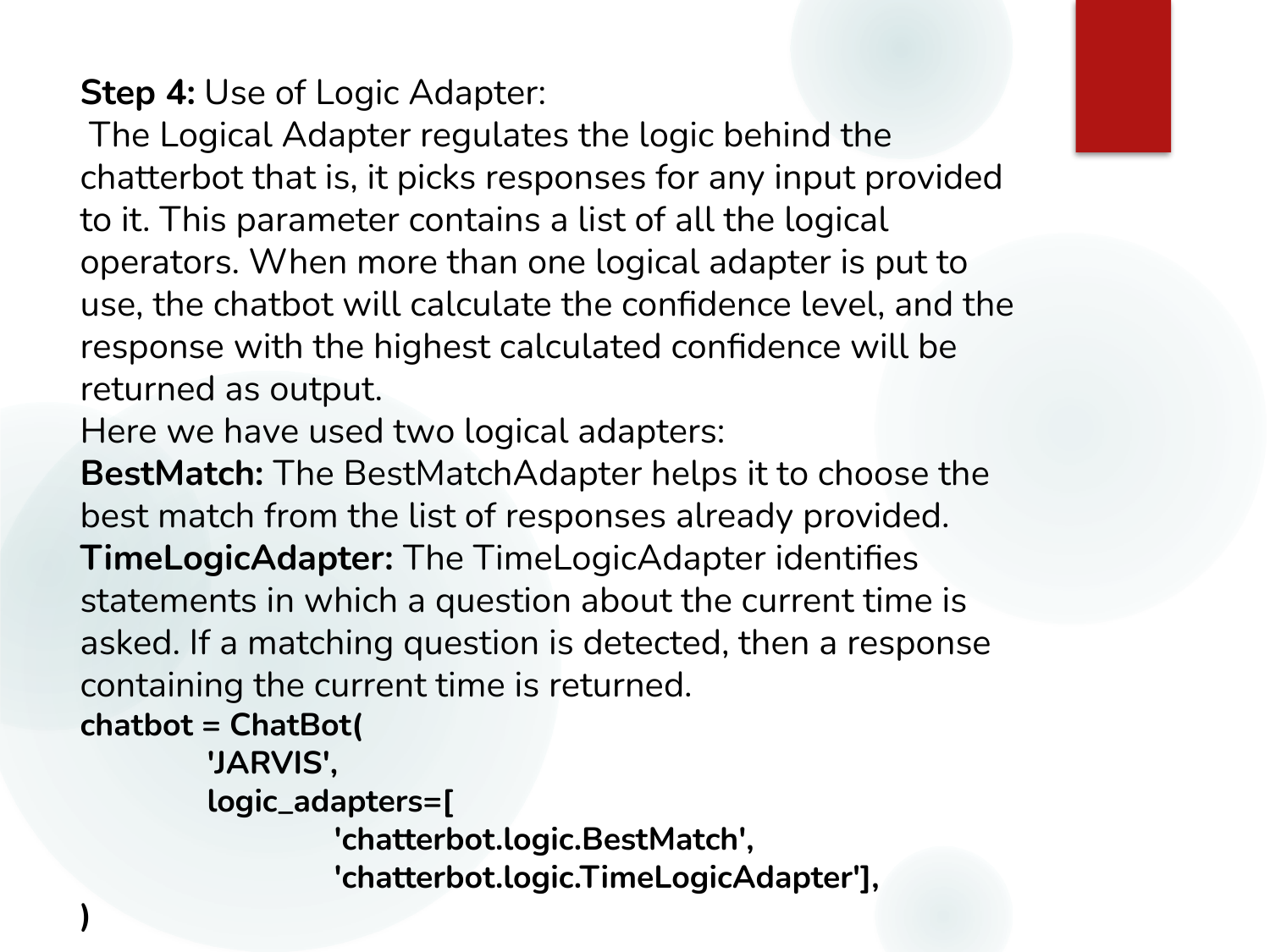

# Step 4: Use of Logic Adapter:  The Logical Adapter regulates the logic behind the chatterbot that is, it picks responses for any input provided to it. This parameter contains a list of all the logical operators. When more than one logical adapter is put to use, the chatbot will calculate the confidence level, and the response with the highest calculated confidence will be returned as output.  Here we have used two logical adapters:   BestMatch: The BestMatchAdapter helps it to choose the best match from the list of responses already provided. TimeLogicAdapter: The TimeLogicAdapter identifies statements in which a question about the current time is asked. If a matching question is detected, then a response containing the current time is returned. chatbot = ChatBot( 'JARVIS', logic_adapters=[ 'chatterbot.logic.BestMatch', 'chatterbot.logic.TimeLogicAdapter'], )